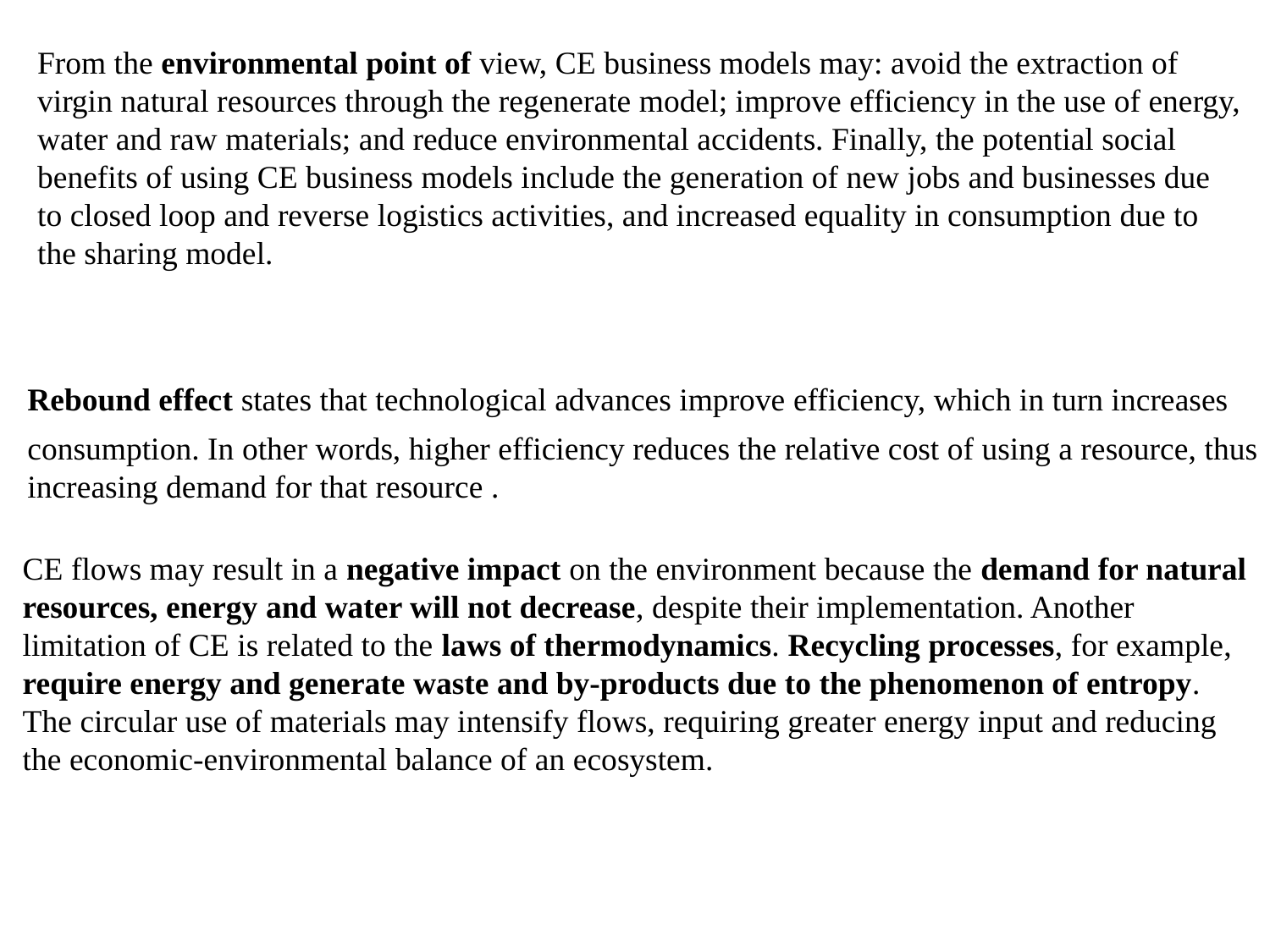

From the environmental point of view, CE business models may: avoid the extraction of virgin natural resources through the regenerate model; improve efficiency in the use of energy, water and raw materials; and reduce environmental accidents. Finally, the potential social benefits of using CE business models include the generation of new jobs and businesses due to closed loop and reverse logistics activities, and increased equality in consumption due to the sharing model.
Rebound effect states that technological advances improve efficiency, which in turn increases
consumption. In other words, higher efficiency reduces the relative cost of using a resource, thus increasing demand for that resource .
CE flows may result in a negative impact on the environment because the demand for natural resources, energy and water will not decrease, despite their implementation. Another limitation of CE is related to the laws of thermodynamics. Recycling processes, for example, require energy and generate waste and by-products due to the phenomenon of entropy. The circular use of materials may intensify flows, requiring greater energy input and reducing the economic-environmental balance of an ecosystem.